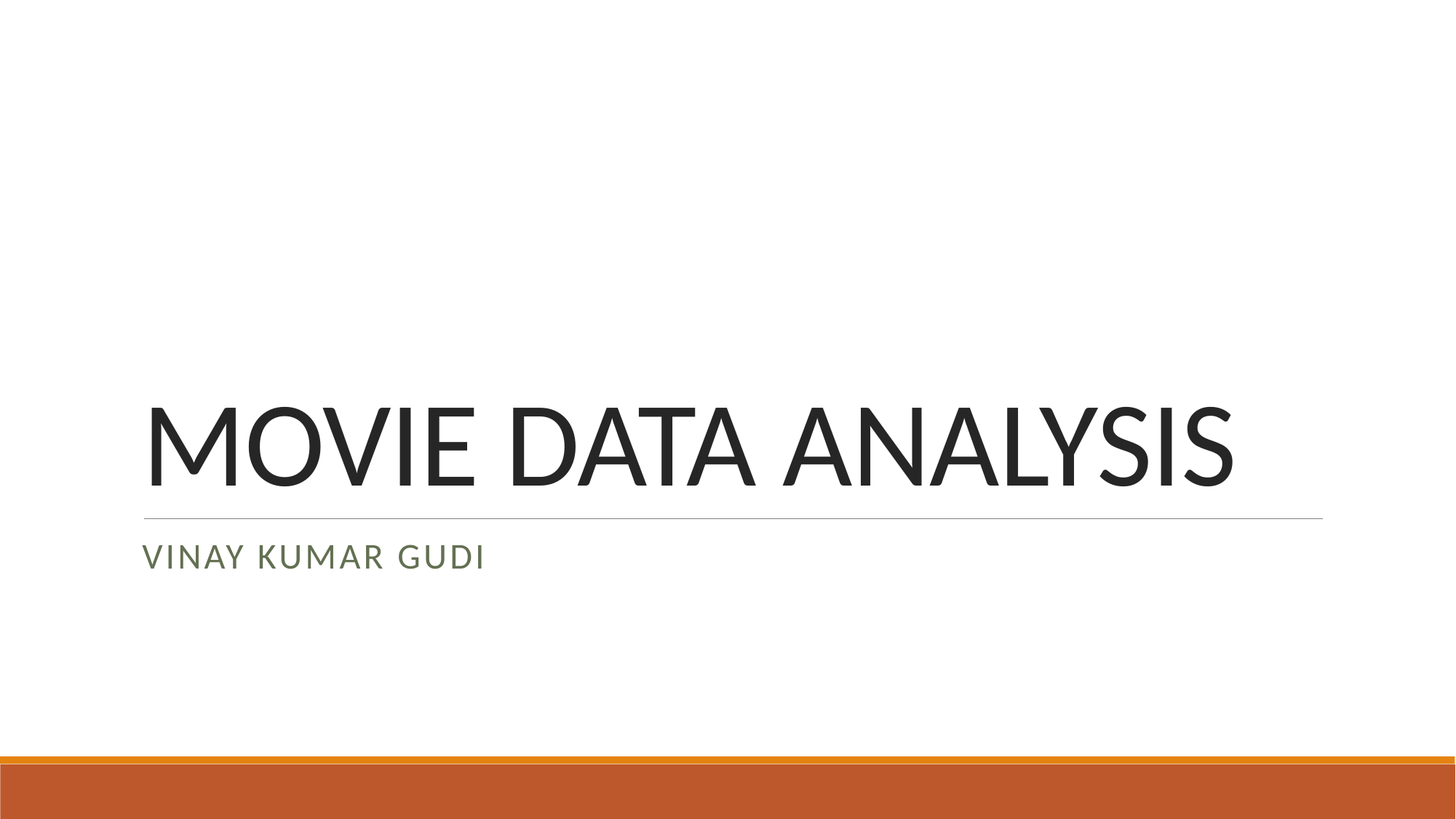

# MOVIE DATA ANALYSIS
viNAY Kumar GUdi